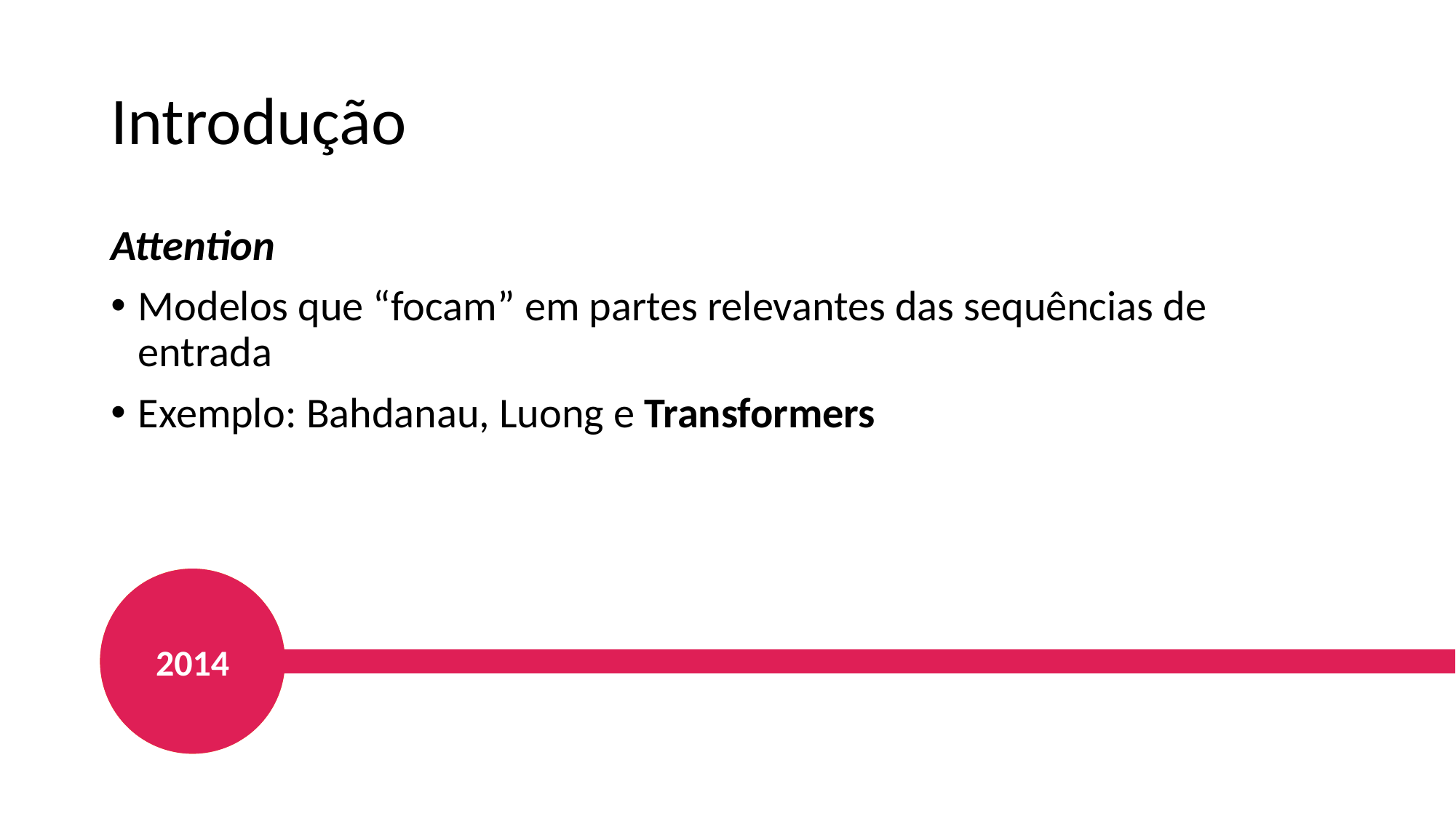

# Introdução
Attention
Modelos que “focam” em partes relevantes das sequências de entrada
Exemplo: Bahdanau, Luong e Transformers

2014
2013